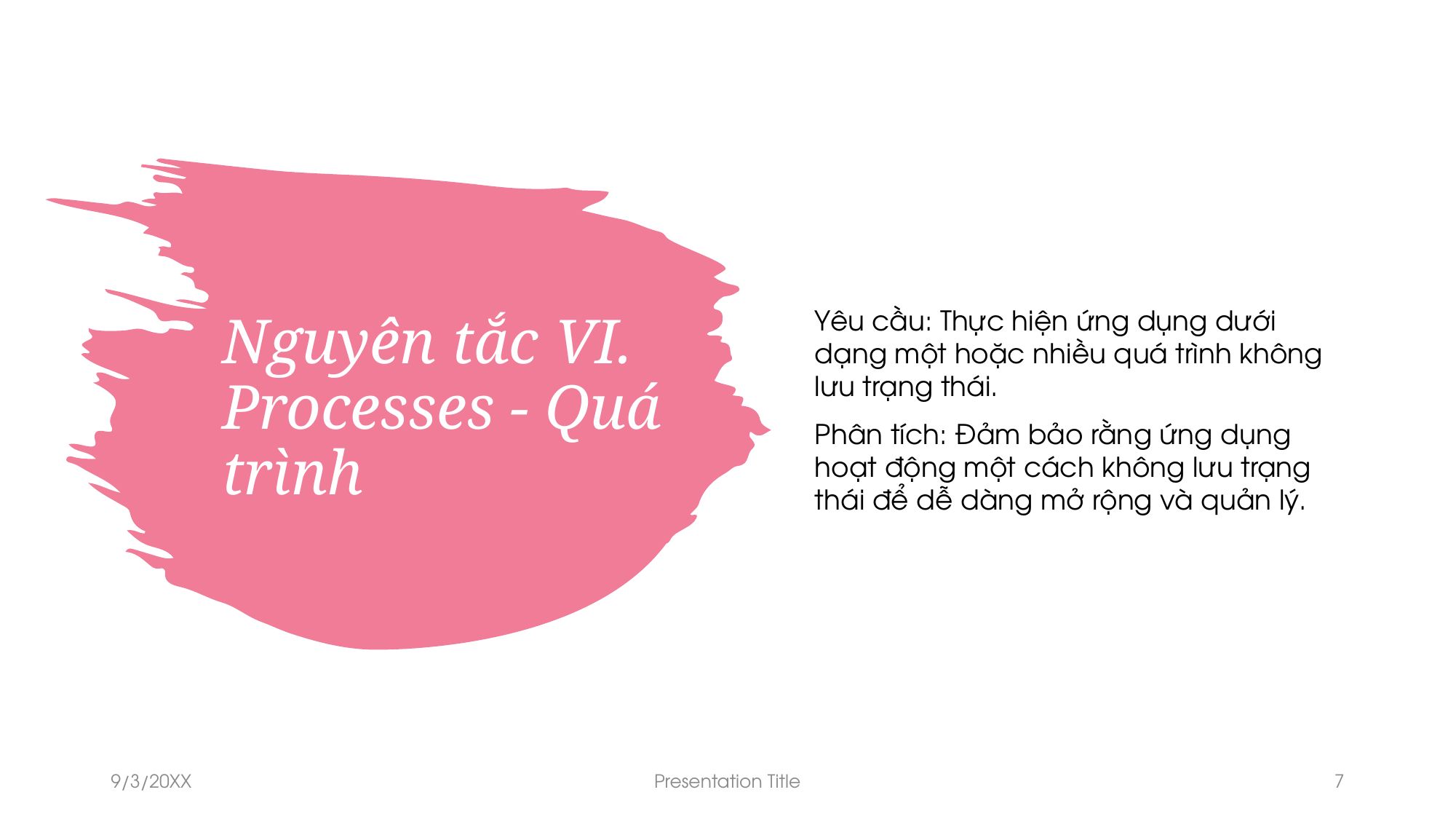

Yêu cầu: Thực hiện ứng dụng dưới dạng một hoặc nhiều quá trình không lưu trạng thái.
Phân tích: Đảm bảo rằng ứng dụng hoạt động một cách không lưu trạng thái để dễ dàng mở rộng và quản lý.
# Nguyên tắc VI. Processes - Quá trình
9/3/20XX
Presentation Title
7